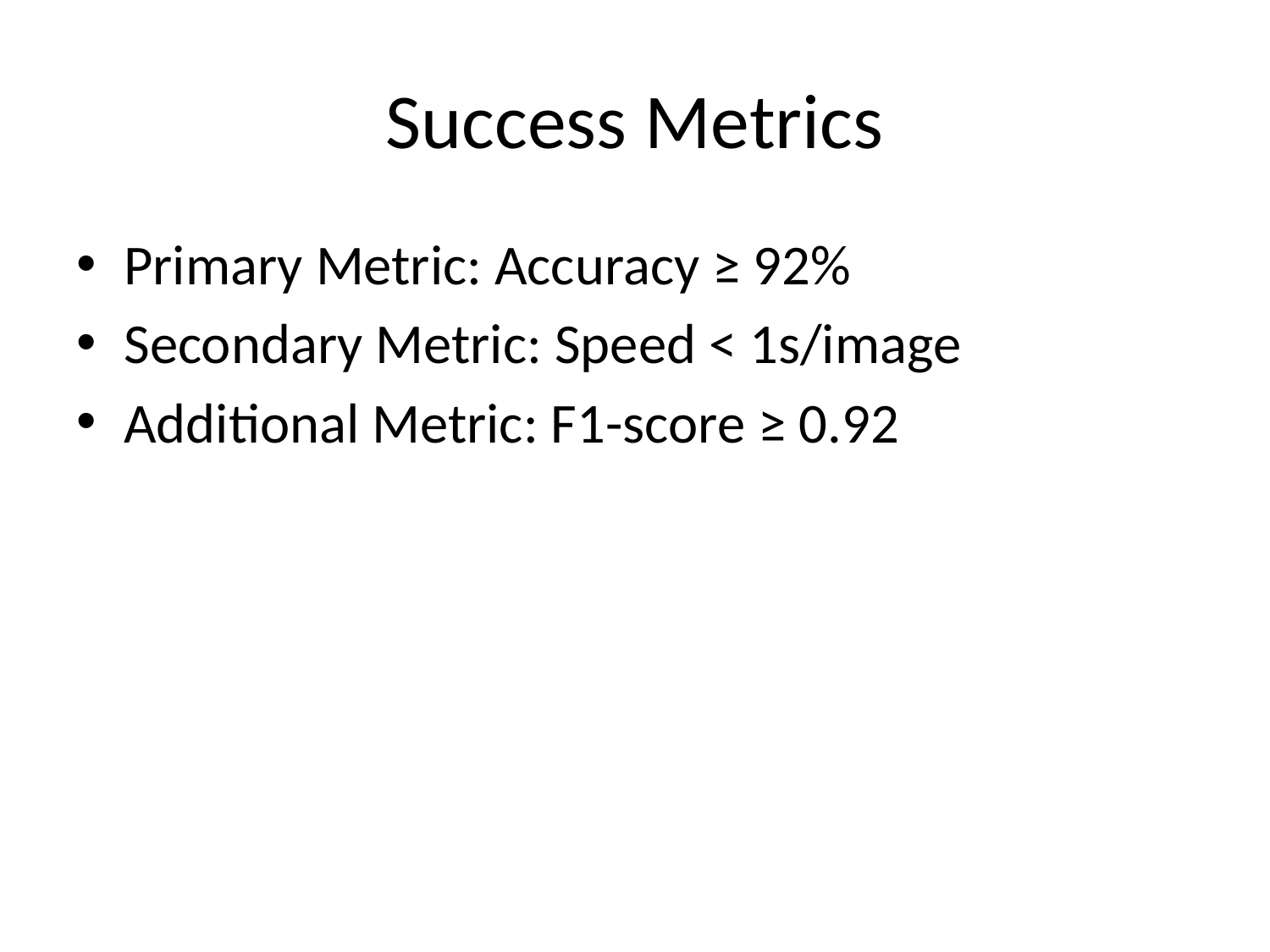

# Success Metrics
Primary Metric: Accuracy ≥ 92%
Secondary Metric: Speed < 1s/image
Additional Metric: F1-score ≥ 0.92